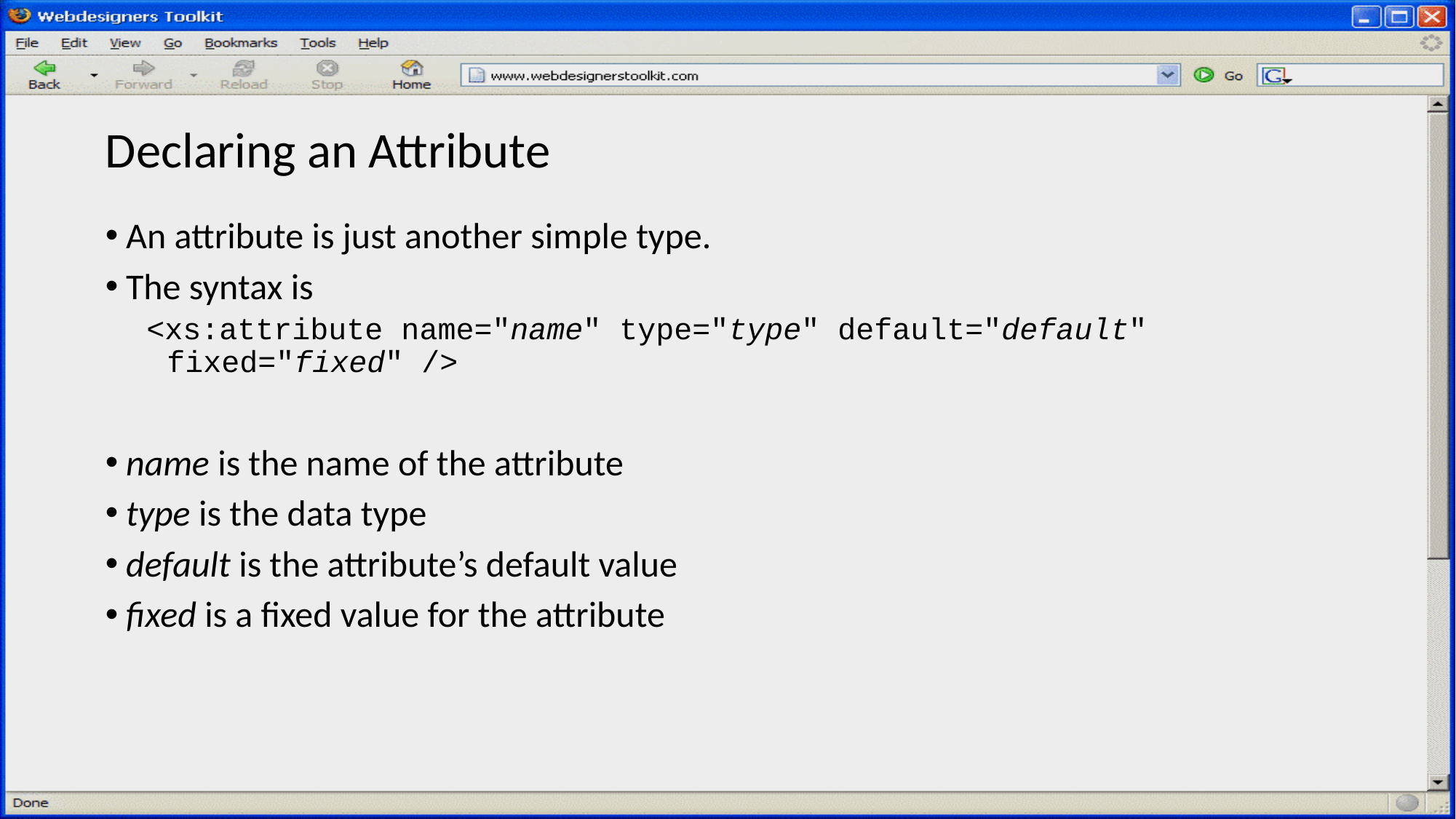

# Declaring an Attribute
An attribute is just another simple type.
The syntax is
<xs:attribute name="name" type="type" default="default" fixed="fixed" />

name is the name of the attribute
type is the data type
default is the attribute’s default value
fixed is a fixed value for the attribute